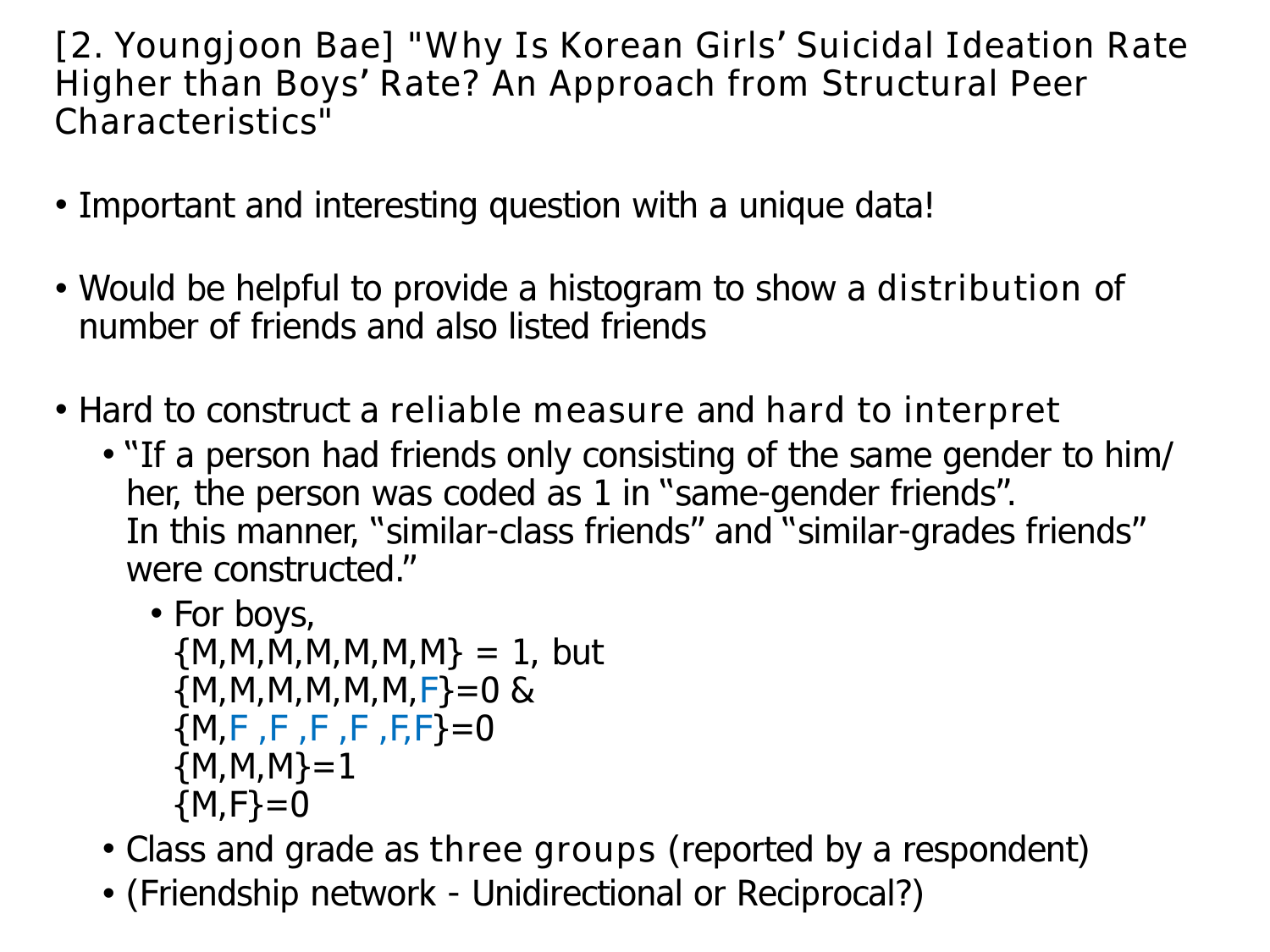

[2. Youngjoon Bae] "Why Is Korean Girls’ Suicidal Ideation Rate Higher than Boys’ Rate? An Approach from Structural Peer Characteristics"

Important and interesting question with a unique data!

Would be helpful to provide a histogram to show a distribution of number of friends and also listed friends

Hard to construct a reliable measure and hard to interpret
“If a person had friends only consisting of the same gender to him/her, the person was coded as 1 in “same-gender friends”.
In this manner, “similar-class friends” and “similar-grades friends” were constructed.”
For boys,
{M,M,M,M,M,M,M} = 1, but
{M,M,M,M,M,M,F}=0 &
{M,F ,F ,F ,F ,F,F}=0
{M,M,M}=1
{M,F}=0
Class and grade as three groups (reported by a respondent)
(Friendship network - Unidirectional or Reciprocal?)